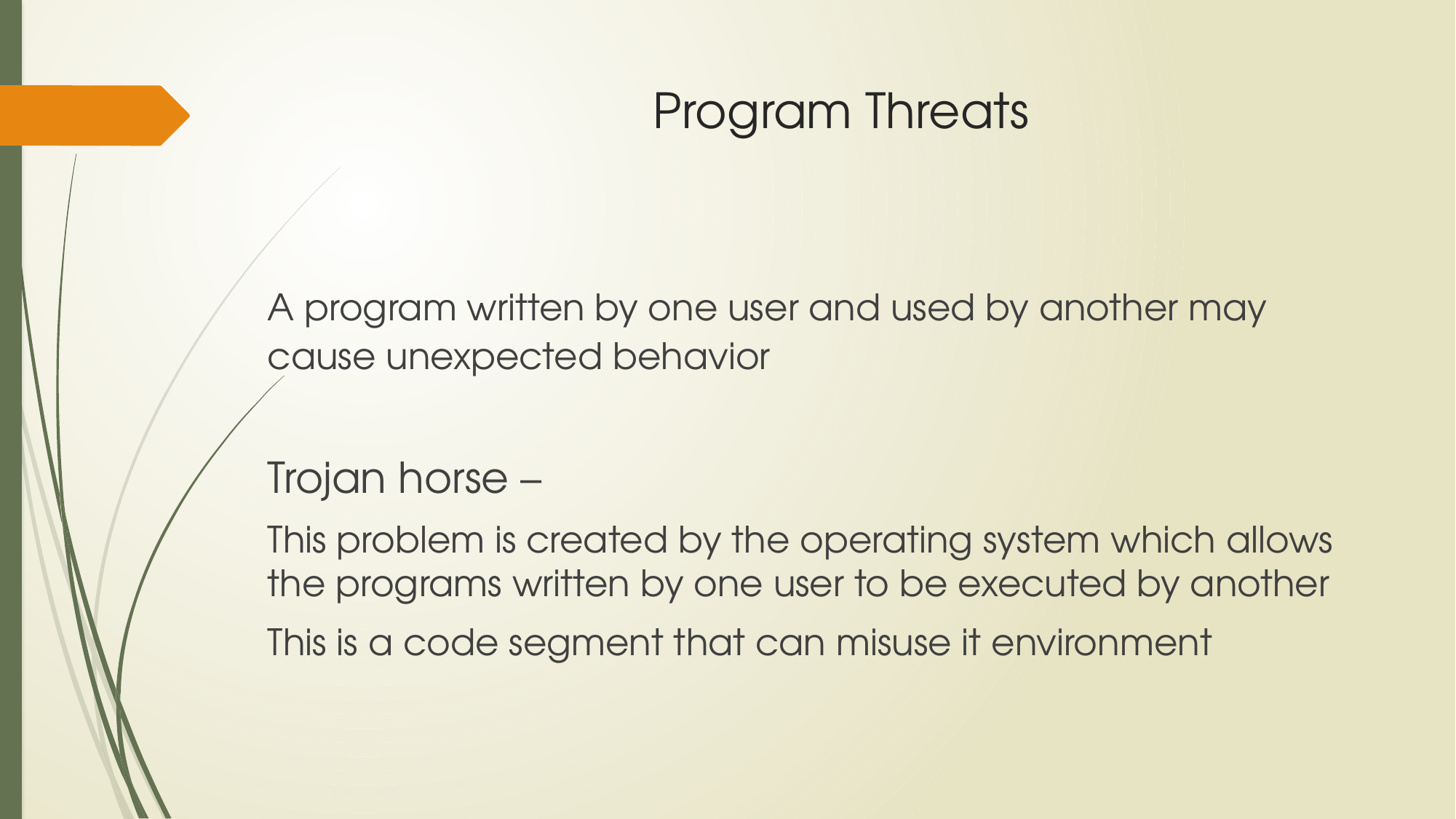

# Program Threats
	A program written by one user and used by another may cause unexpected behavior

	Trojan horse –
	This problem is created by the operating system which allows the programs written by one user to be executed by another
	This is a code segment that can misuse it environment